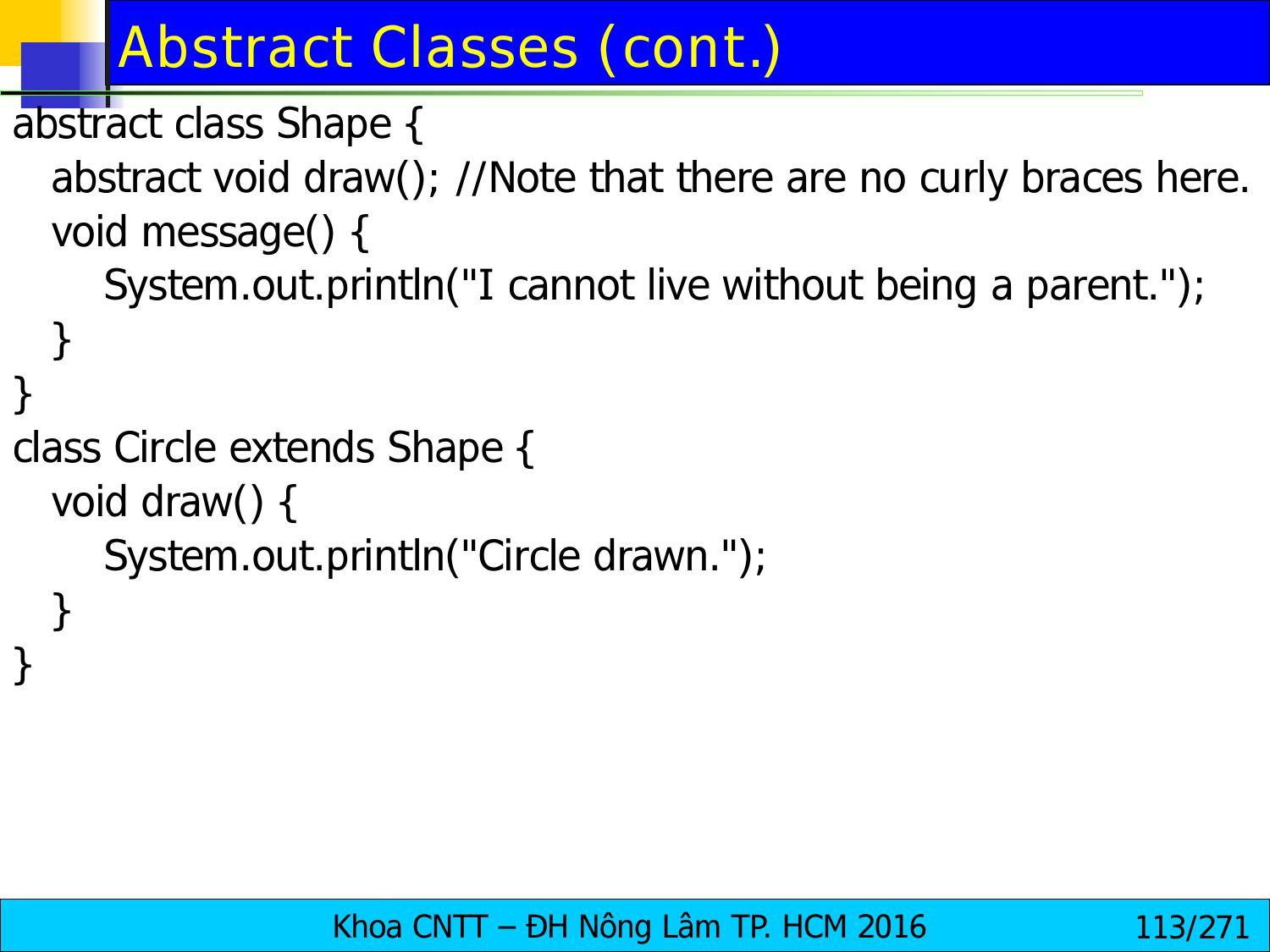

# Abstract Classes (cont.)
abstract class Shape {
   abstract void draw(); //Note that there are no curly braces here.
   void message() {
       System.out.println("I cannot live without being a parent.");
   }
}
class Circle extends Shape {
   void draw() {
       System.out.println("Circle drawn.");
   }
}